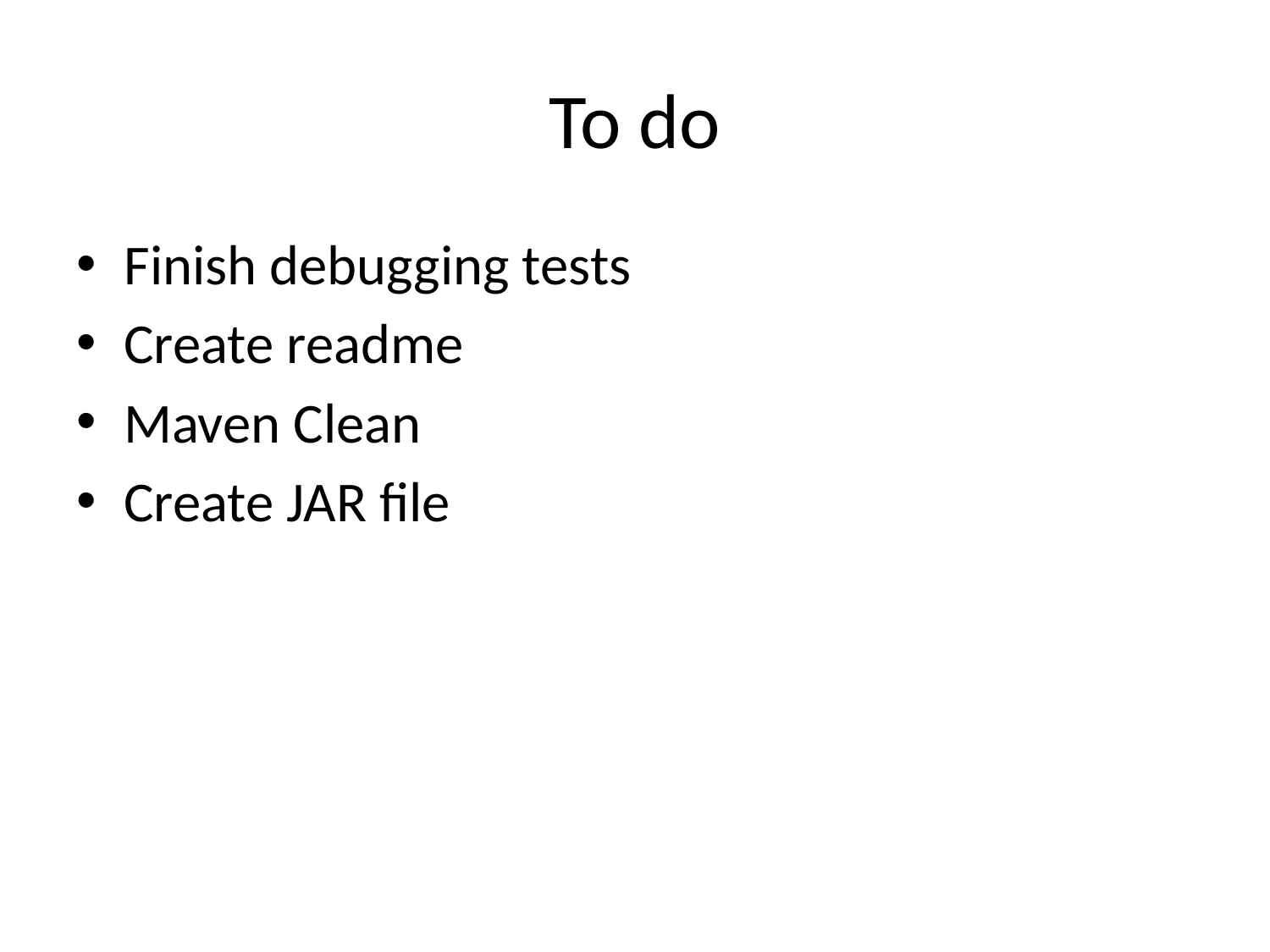

# To do
Finish debugging tests
Create readme
Maven Clean
Create JAR file